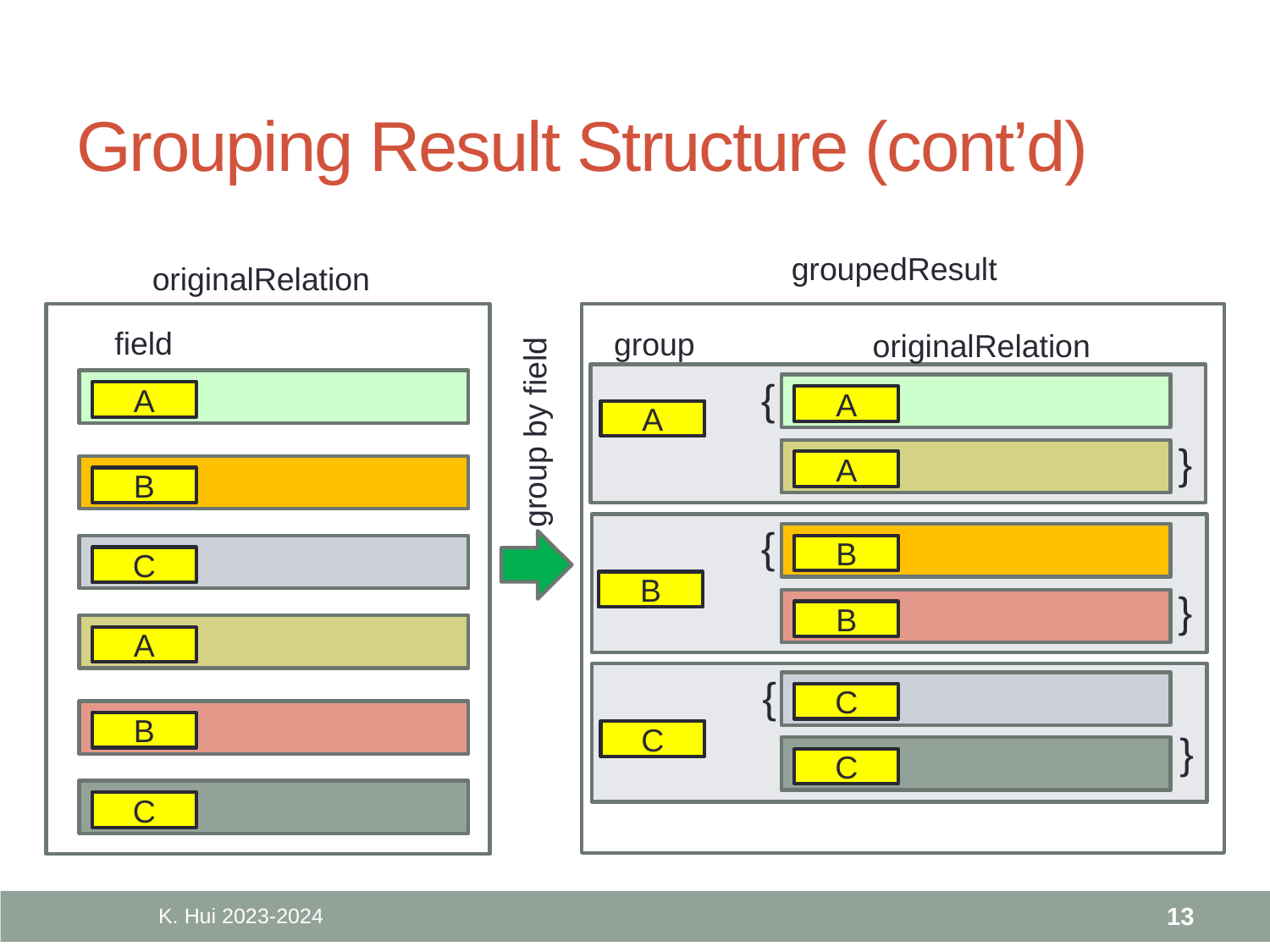

# Grouping Result Structure (cont’d)
groupedResult
originalRelation

field
group
originalRelation

{

A
}

A

A
A
group by field

B

{

B
}

B

C
B

A

{

C
}

C

B
C

C
K. Hui 2023-2024
13